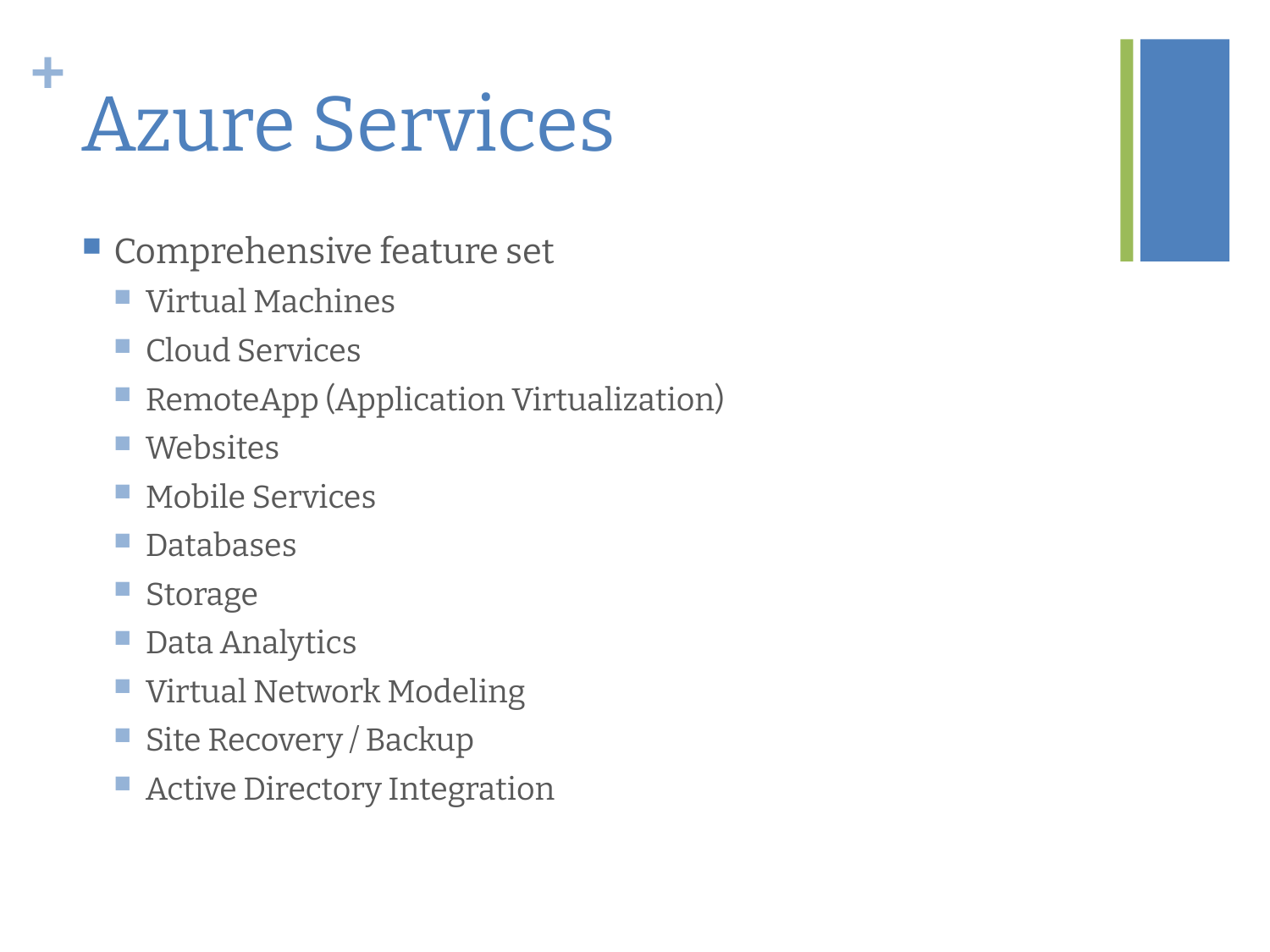

# Azure Services
Comprehensive feature set
Virtual Machines
Cloud Services
RemoteApp (Application Virtualization)
Websites
Mobile Services
Databases
Storage
Data Analytics
Virtual Network Modeling
Site Recovery / Backup
Active Directory Integration